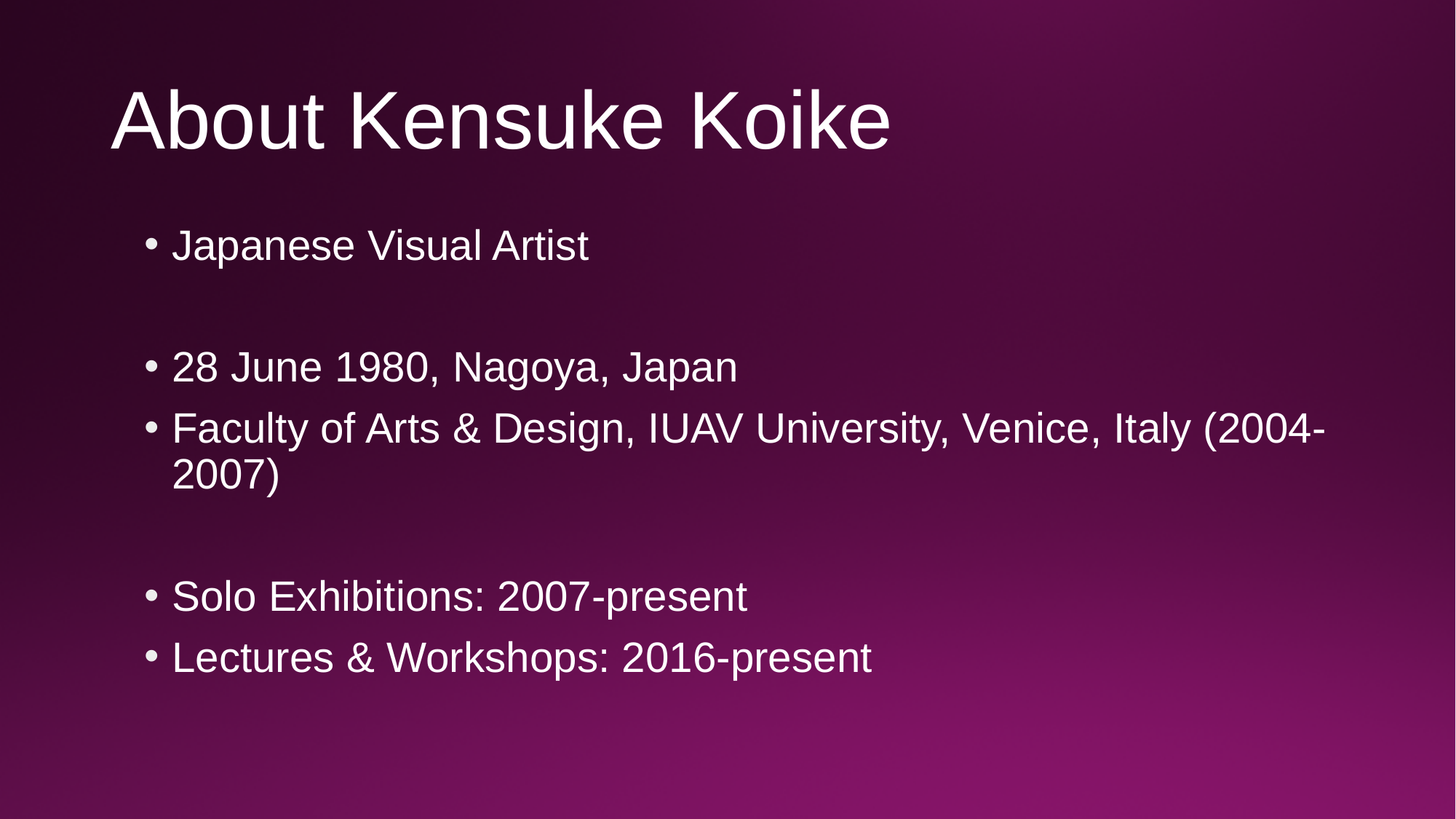

# About Kensuke Koike
Japanese Visual Artist

28 June 1980, Nagoya, Japan
Faculty of Arts & Design, IUAV University, Venice, Italy (2004-2007)

Solo Exhibitions: 2007-present
Lectures & Workshops: 2016-present